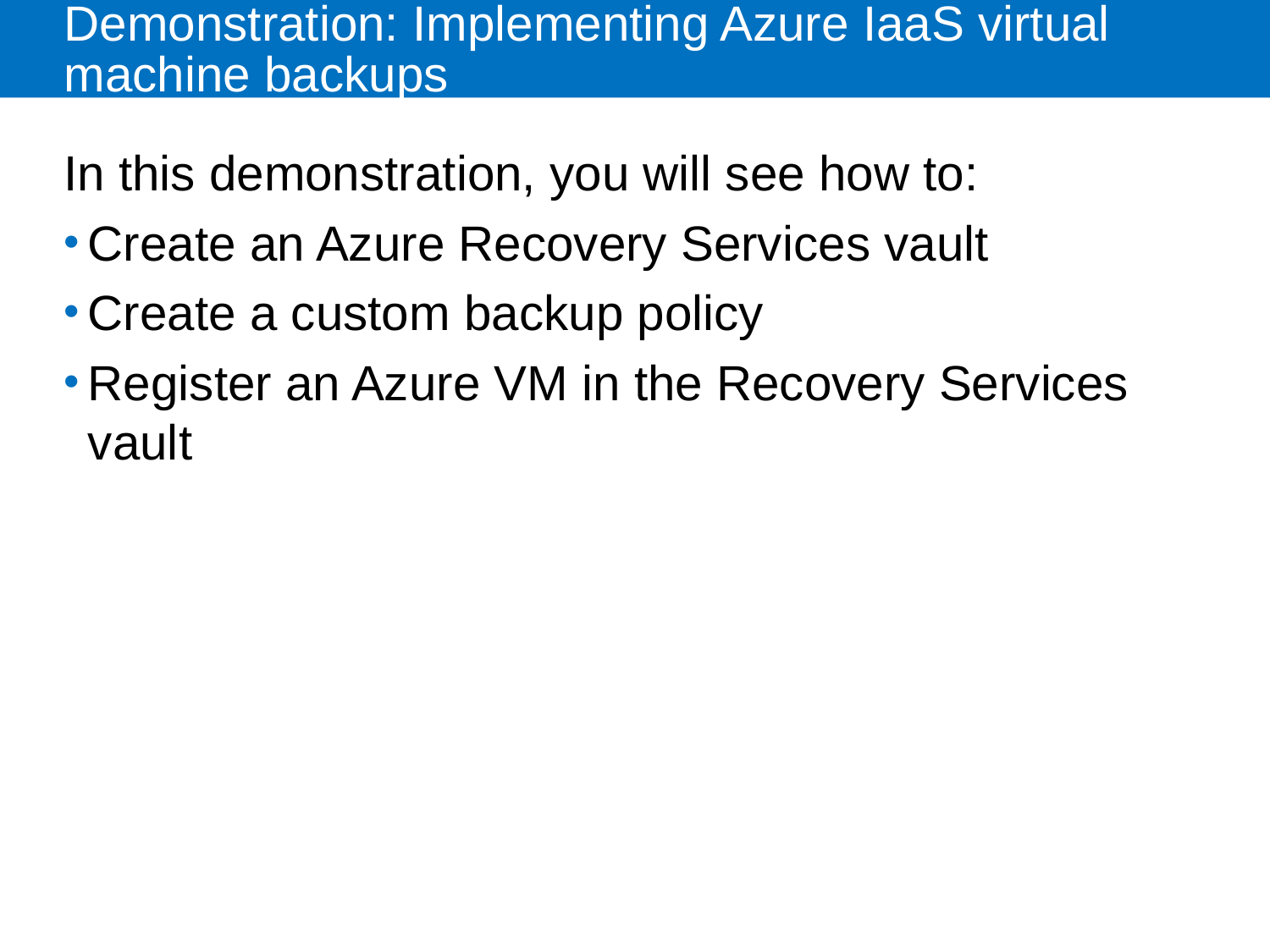

# Demonstration: Implementing Azure IaaS virtual machine backups
In this demonstration, you will see how to:
Create an Azure Recovery Services vault
Create a custom backup policy
Register an Azure VM in the Recovery Services vault